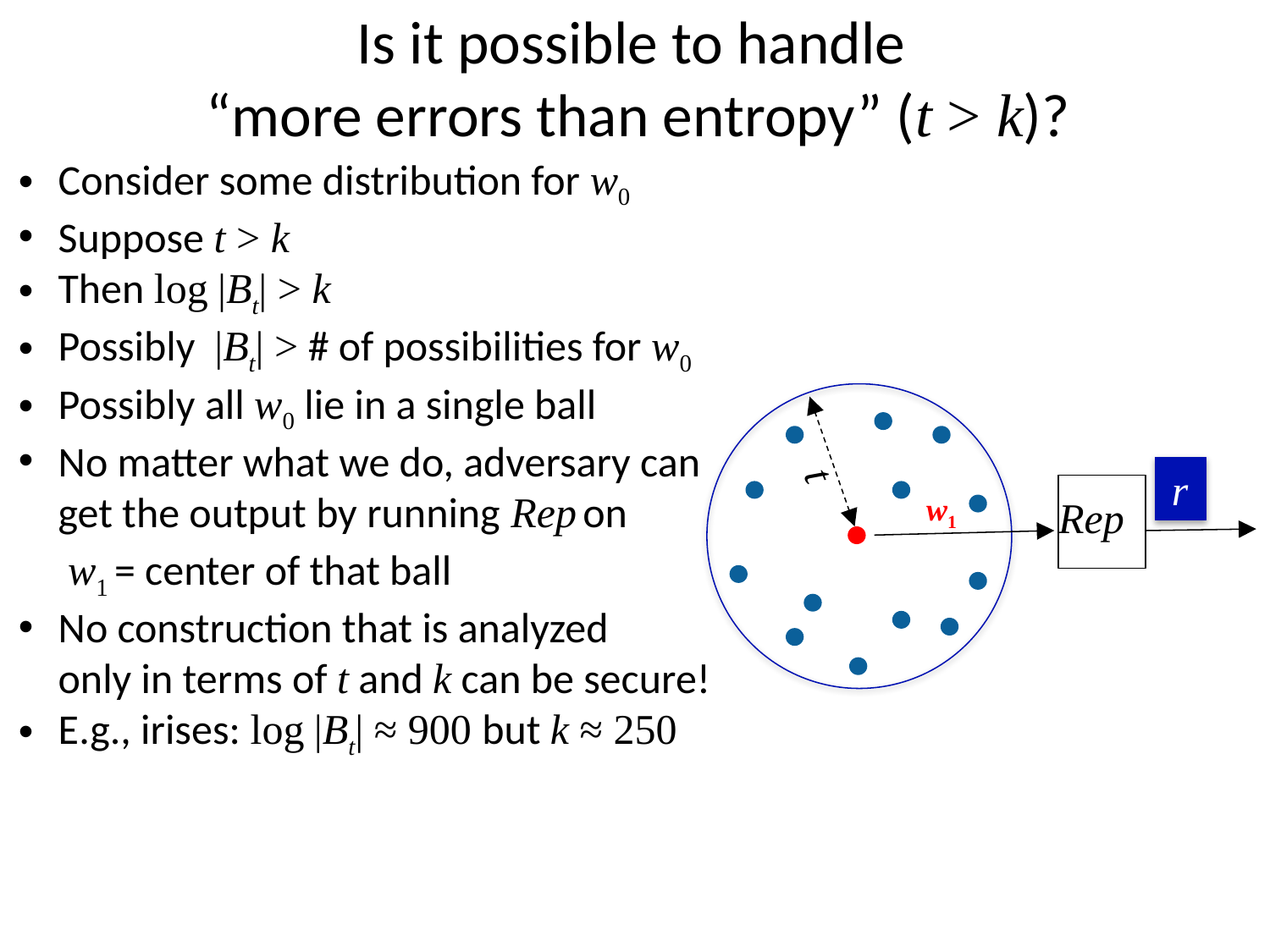

# Is it possible to handle “more errors than entropy” (t > k)?
Consider some distribution for w0
Suppose t > k
Then log |Bt| > k
Possibly  |Bt| > # of possibilities for w0
Possibly all w0 lie in a single ball
No matter what we do, adversary can
get the output by running Rep on
 w1 = center of that ball
No construction that is analyzed
only in terms of t and k can be secure!
E.g., irises: log |Bt| ≈ 900 but k ≈ 250

 t
r

w1
Rep